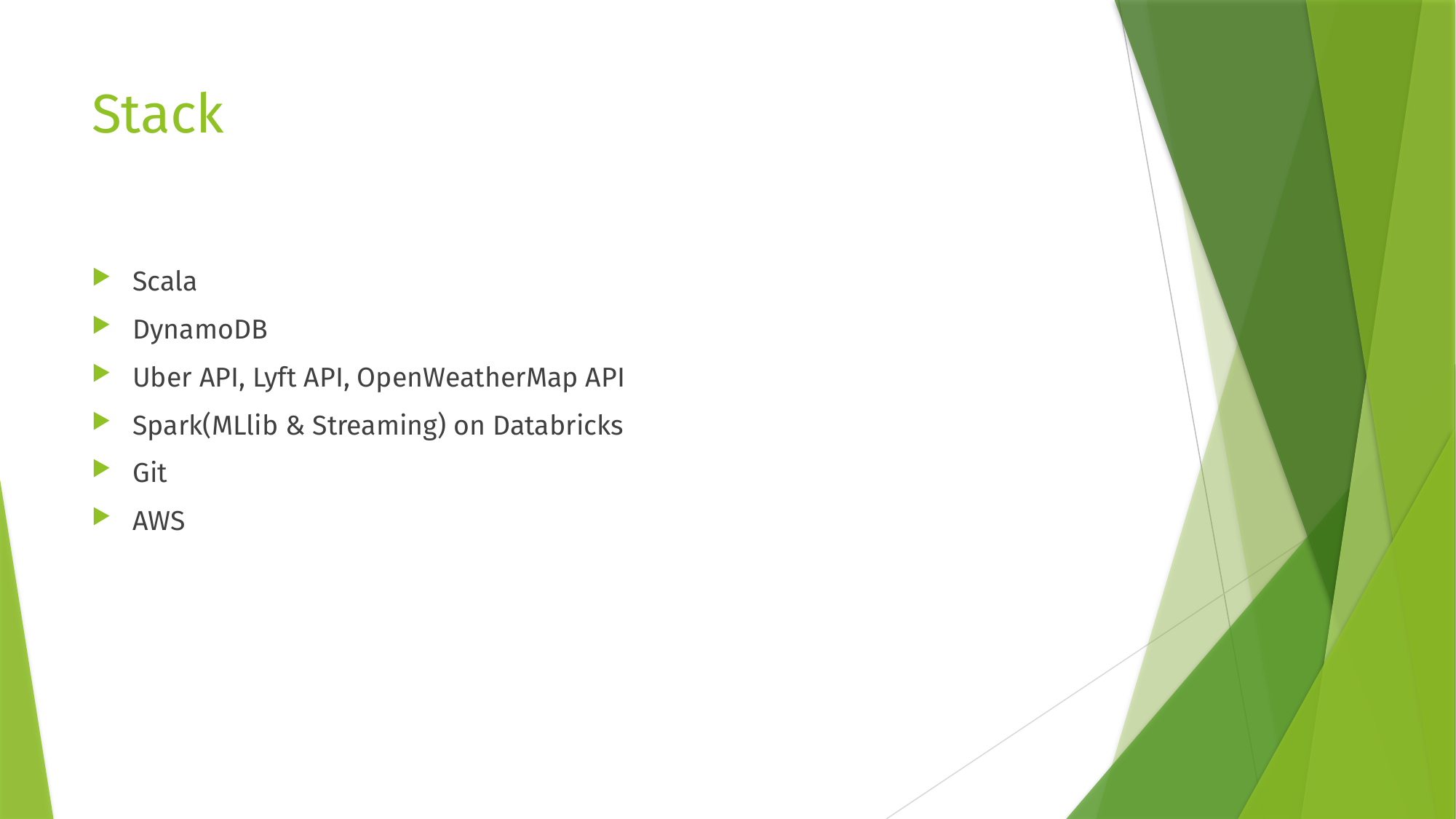

# Stack
Scala
DynamoDB
Uber API, Lyft API, OpenWeatherMap API
Spark(MLlib & Streaming) on Databricks
Git
AWS